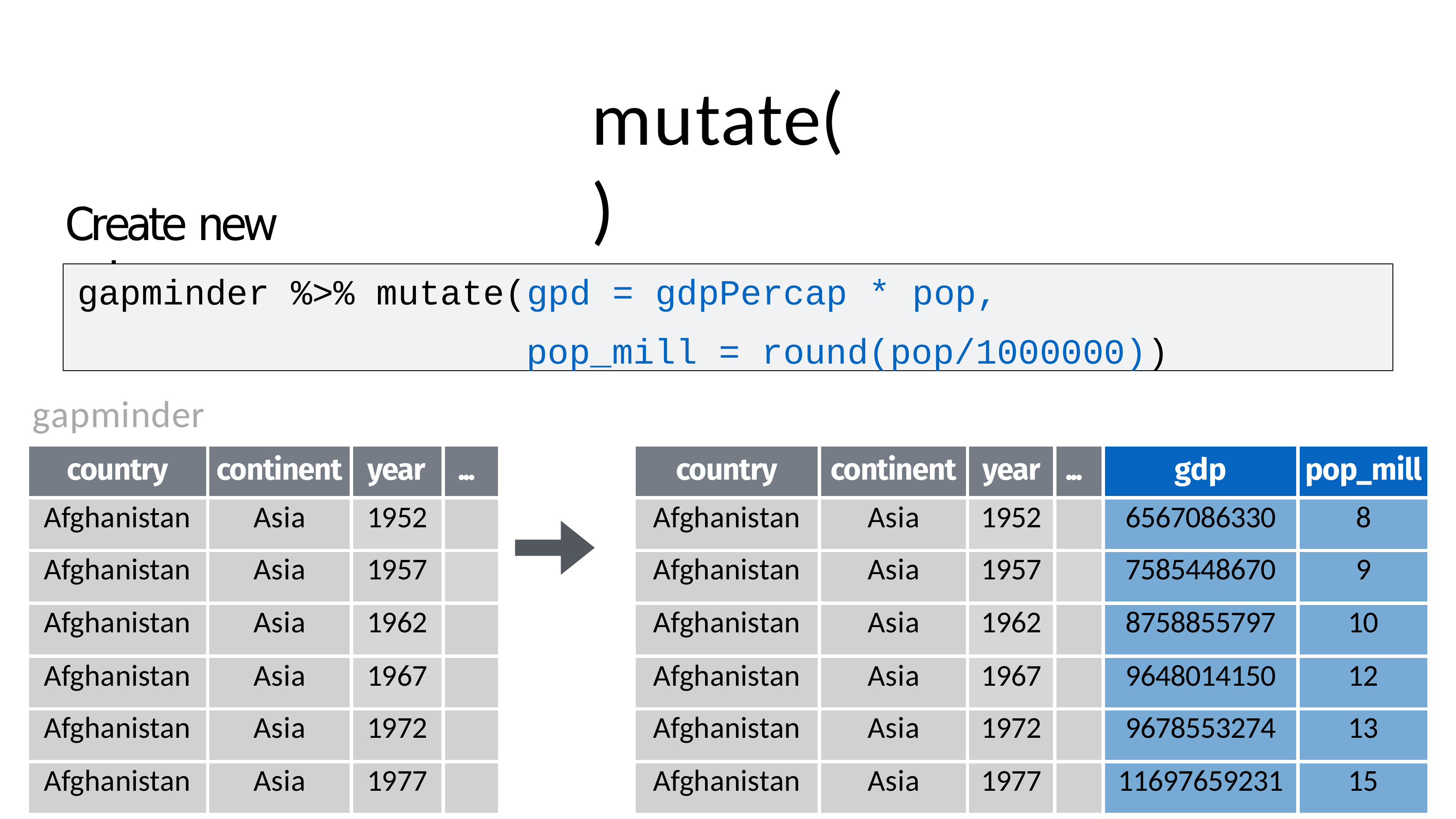

# mutate()
Create new columns.
gapminder %>% mutate(gpd = gdpPercap * pop,
pop_mill = round(pop/1000000))
gapminder
| country | continent | year | ... |
| --- | --- | --- | --- |
| Afghanistan | Asia | 1952 |  |
| Afghanistan | Asia | 1957 |  |
| Afghanistan | Asia | 1962 |  |
| Afghanistan | Asia | 1967 |  |
| Afghanistan | Asia | 1972 |  |
| Afghanistan | Asia | 1977 |  |
| country | continent | year | ... | gdp | pop\_mill |
| --- | --- | --- | --- | --- | --- |
| Afghanistan | Asia | 1952 |  | 6567086330 | 8 |
| Afghanistan | Asia | 1957 |  | 7585448670 | 9 |
| Afghanistan | Asia | 1962 |  | 8758855797 | 10 |
| Afghanistan | Asia | 1967 |  | 9648014150 | 12 |
| Afghanistan | Asia | 1972 |  | 9678553274 | 13 |
| Afghanistan | Asia | 1977 |  | 11697659231 | 15 |